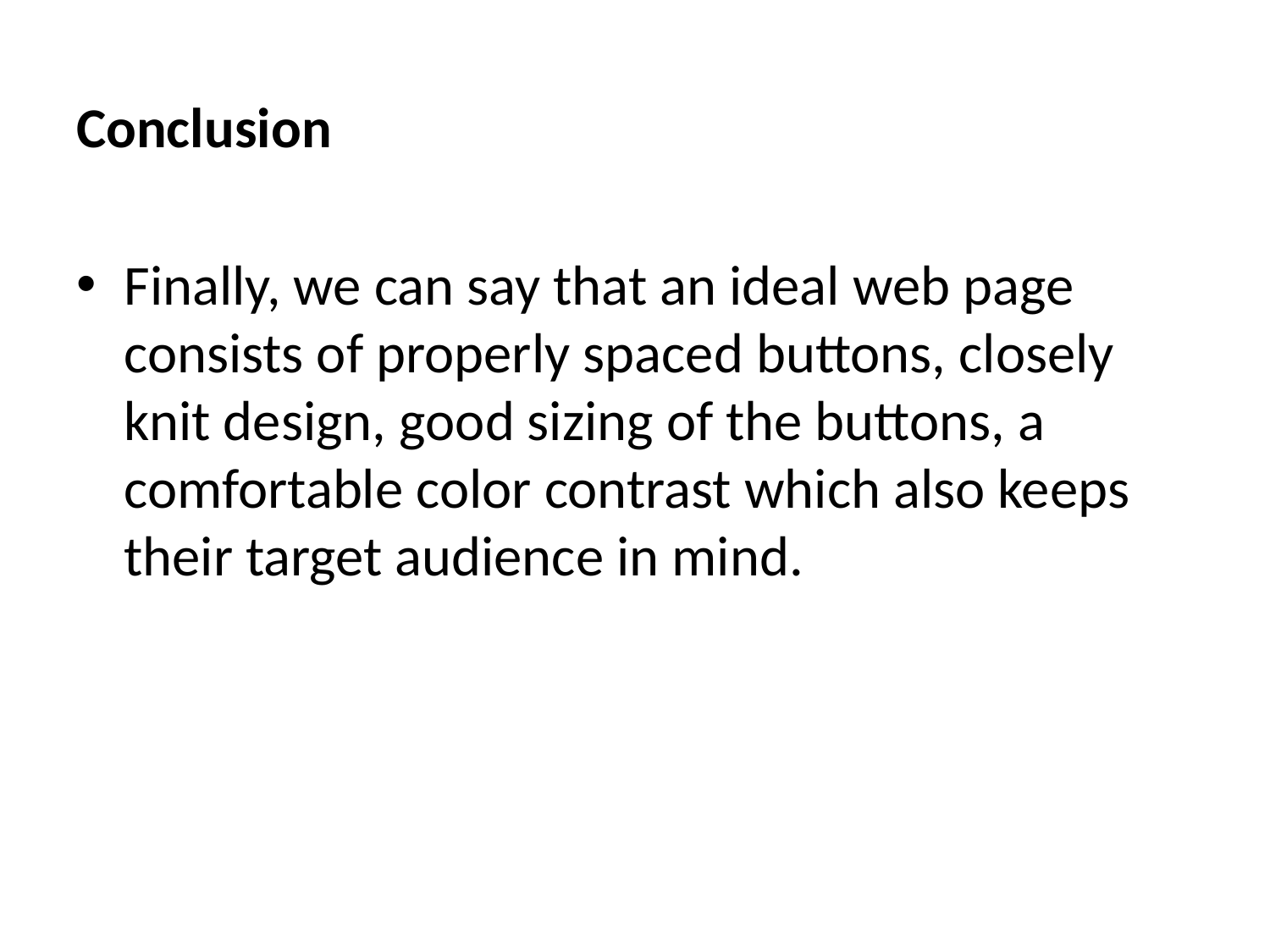

Conclusion

Finally, we can say that an ideal web page consists of properly spaced buttons, closely knit design, good sizing of the buttons, a comfortable color contrast which also keeps their target audience in mind.